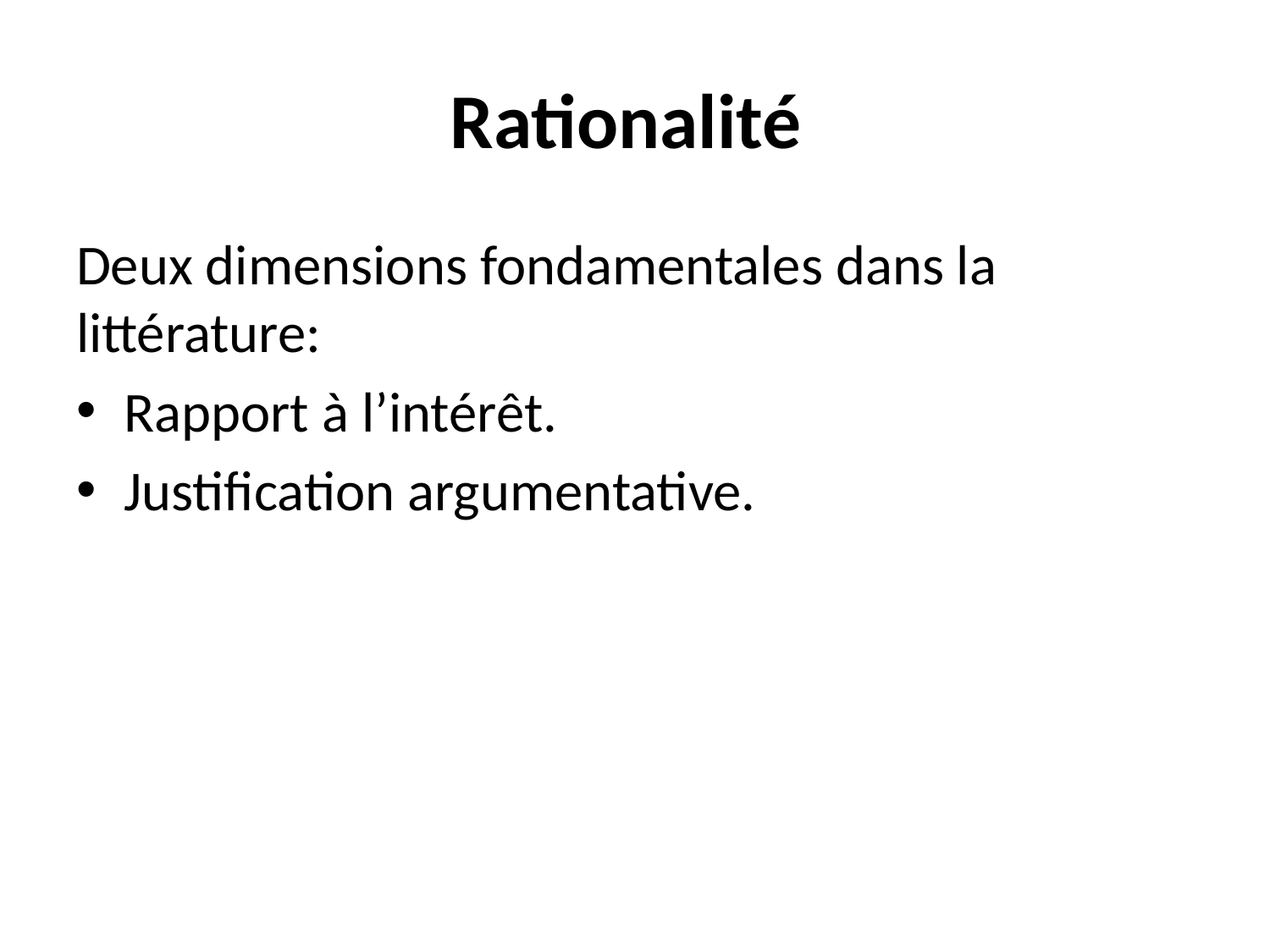

# Rationalité
Deux dimensions fondamentales dans la littérature:
Rapport à l’intérêt.
Justification argumentative.